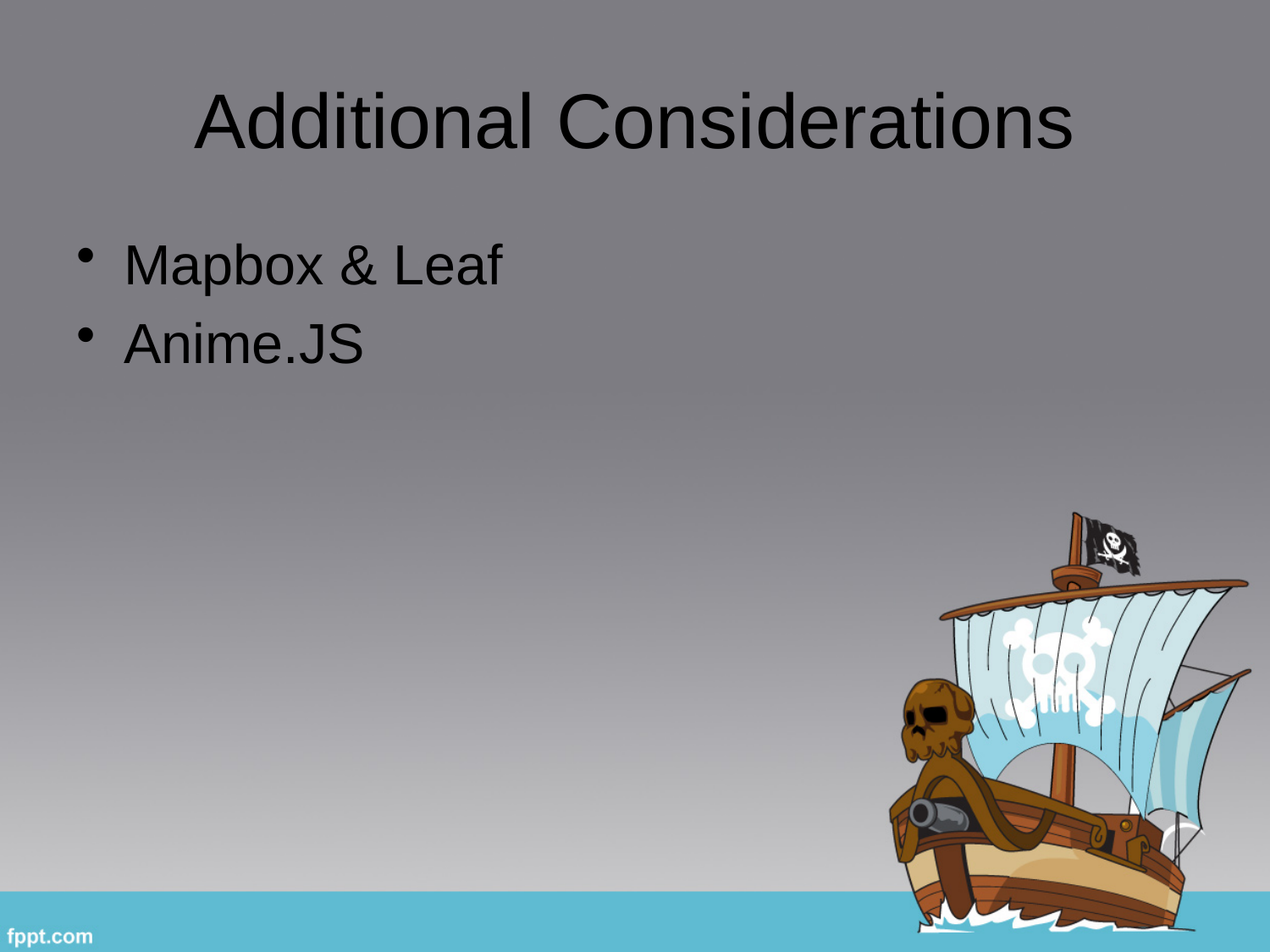

# Additional Considerations
Mapbox & Leaf
Anime.JS